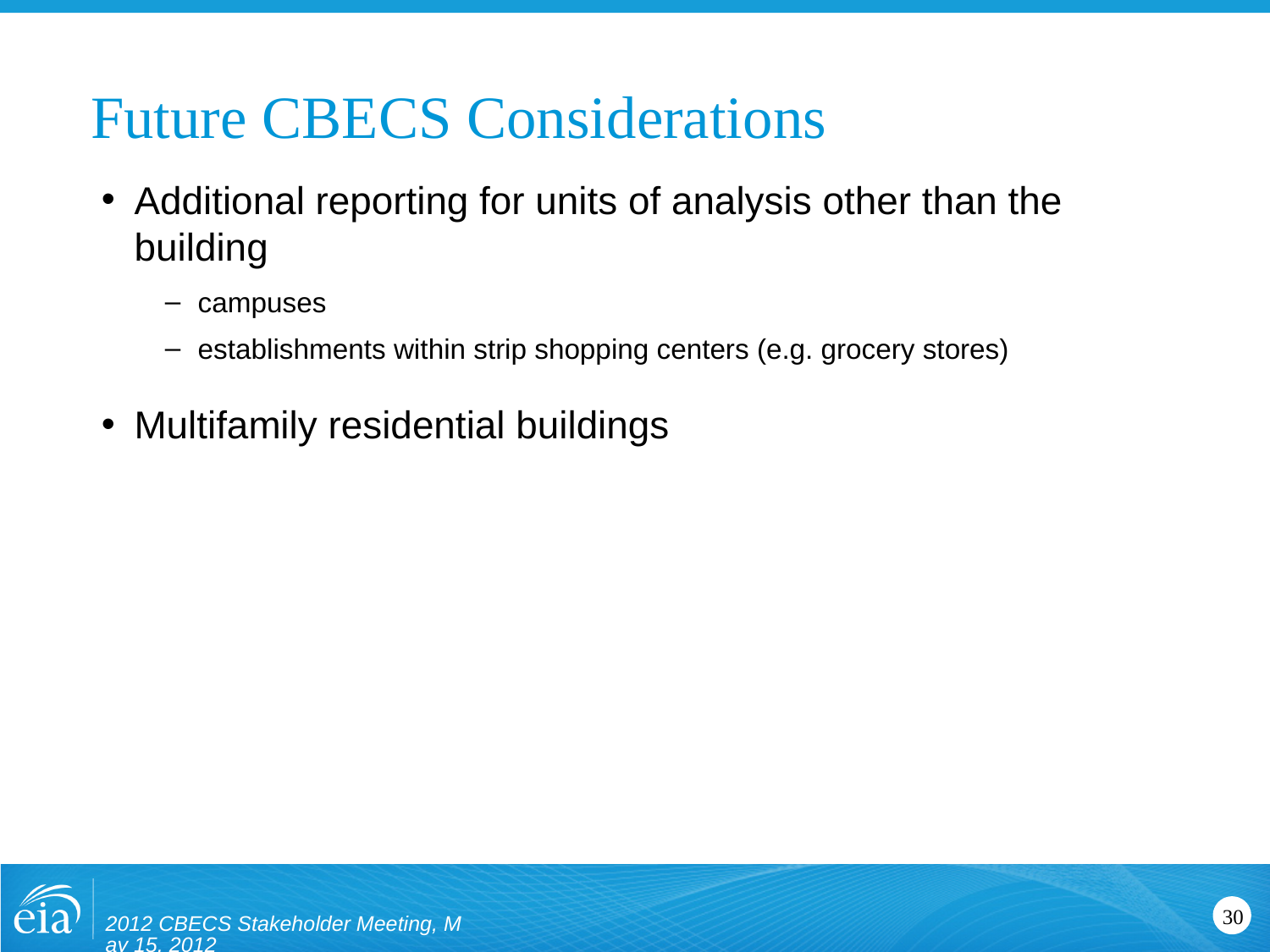

# Future CBECS Considerations
Additional reporting for units of analysis other than the building
campuses
establishments within strip shopping centers (e.g. grocery stores)
Multifamily residential buildings

2012 CBECS Stakeholder Meeting, May 15, 2012
30